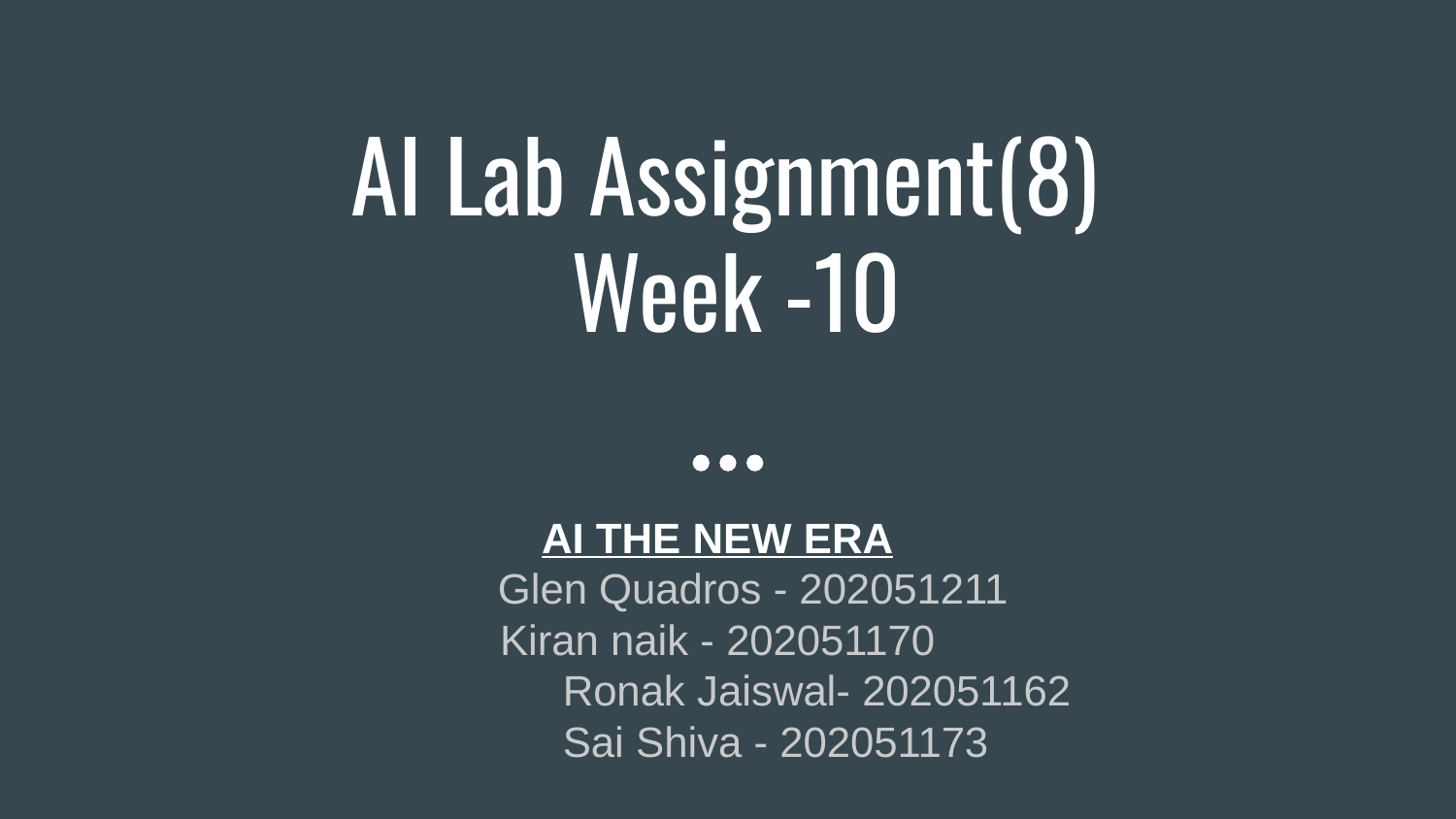

# AI Lab Assignment(8)
Week -10

AI THE NEW ERA
      Glen Quadros - 202051211
Kiran naik - 202051170
                                      Ronak Jaiswal- 202051162
                                      Sai Shiva - 202051173